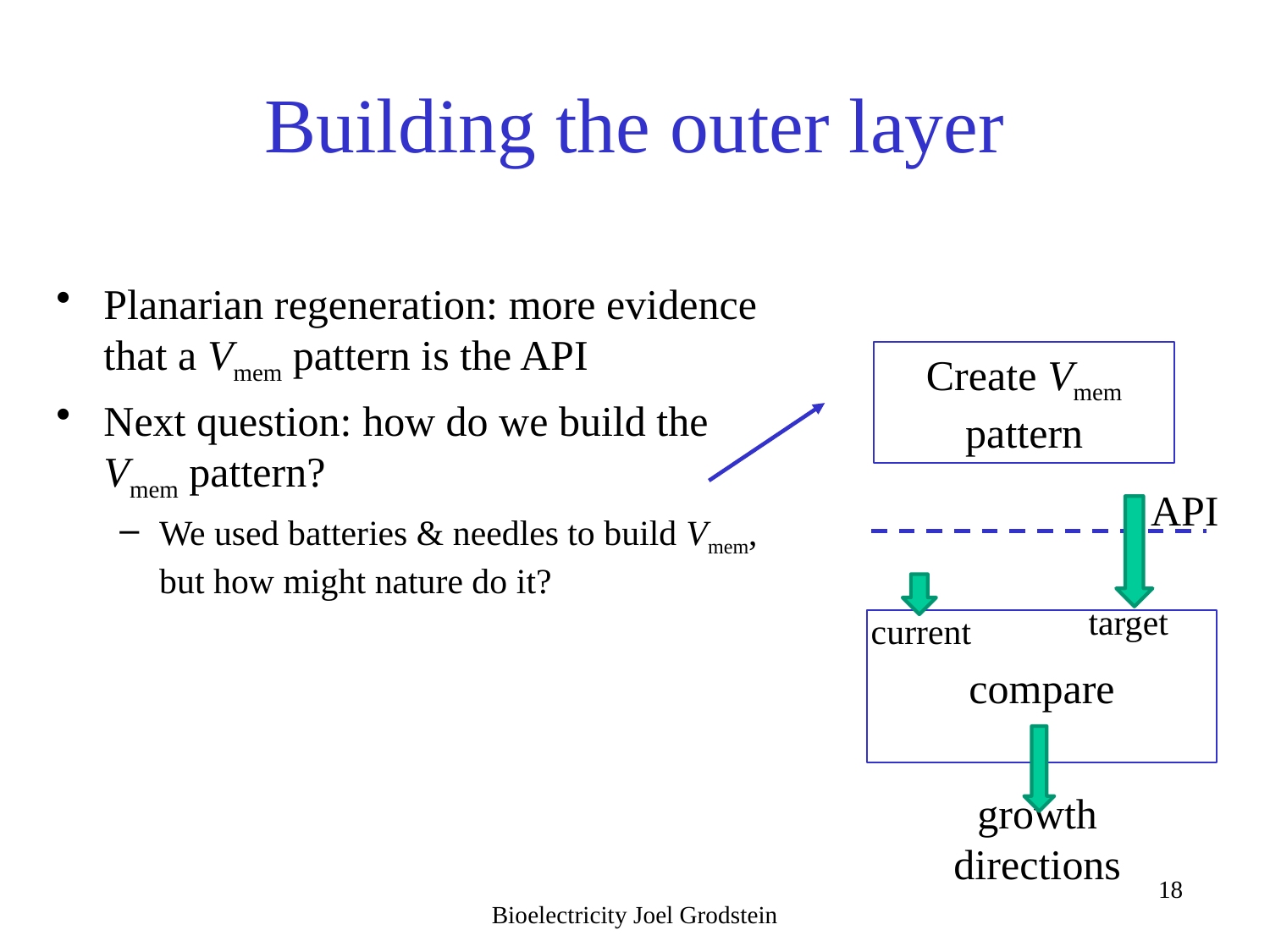

# Building the outer layer
Planarian regeneration: more evidence that a Vmem pattern is the API
Next question: how do we build the Vmem pattern?
We used batteries & needles to build Vmem, but how might nature do it?

Create Vmem pattern
API

target
current
compare

growth directions
Bioelectricity Joel Grodstein